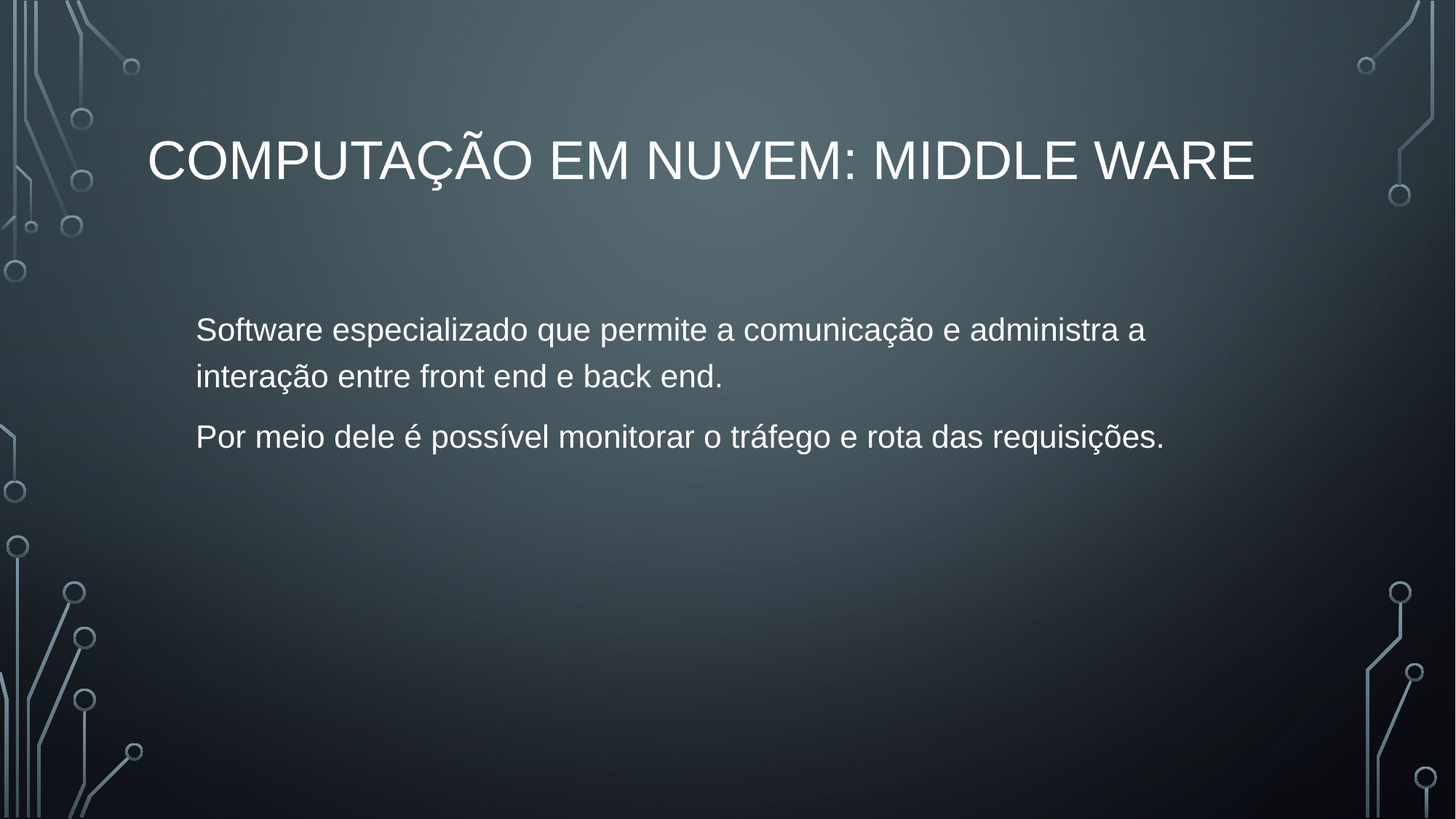

# Computação em nuvem: middle ware
Software especializado que permite a comunicação e administra a interação entre front end e back end.
Por meio dele é possível monitorar o tráfego e rota das requisições.